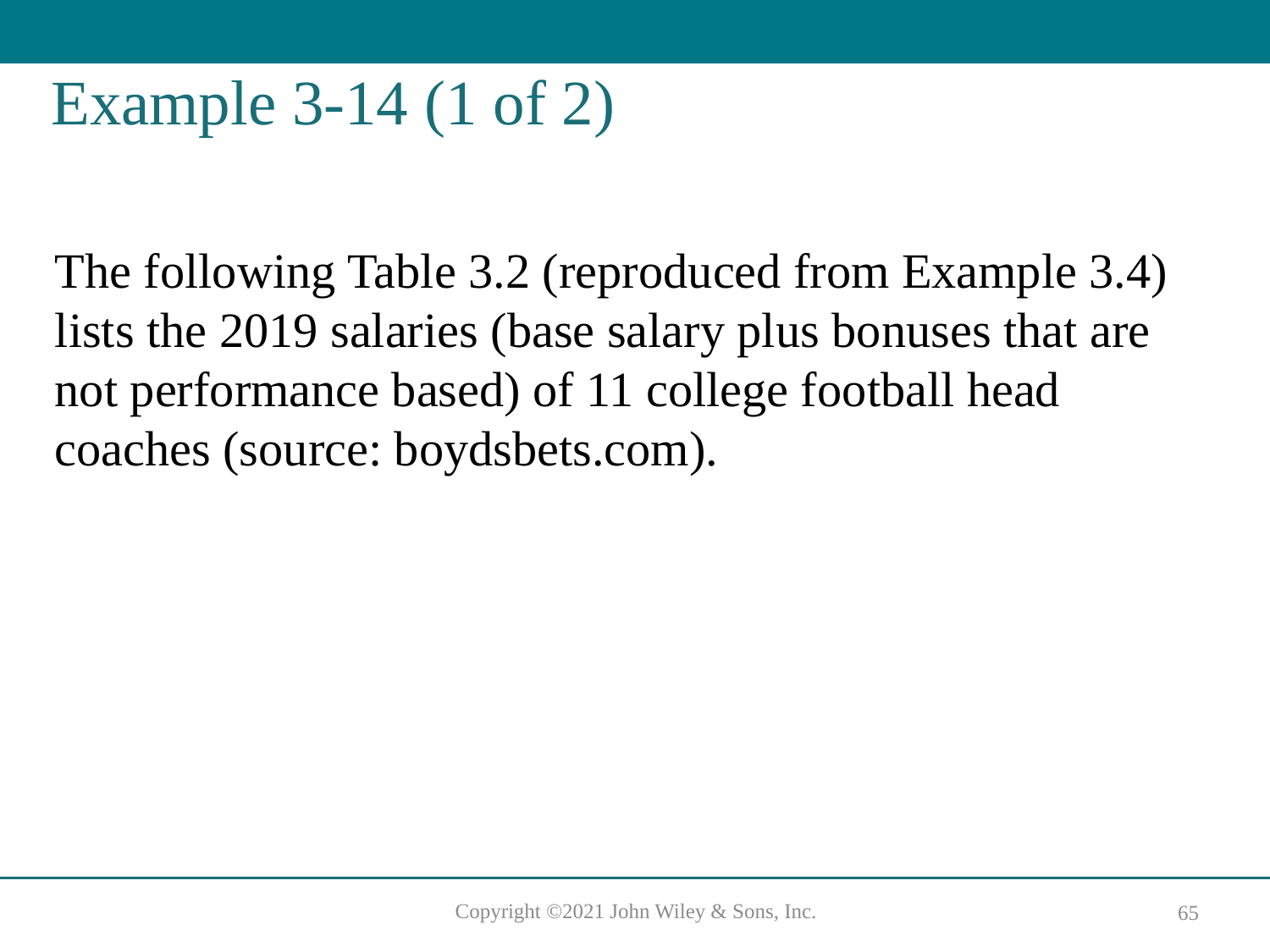

# Example 3-14 (1 of 2)
The following Table 3.2 (reproduced from Example 3.4) lists the 2019 salaries (base salary plus bonuses that are not performance based) of 11 college football head coaches (source: boydsbets.com).